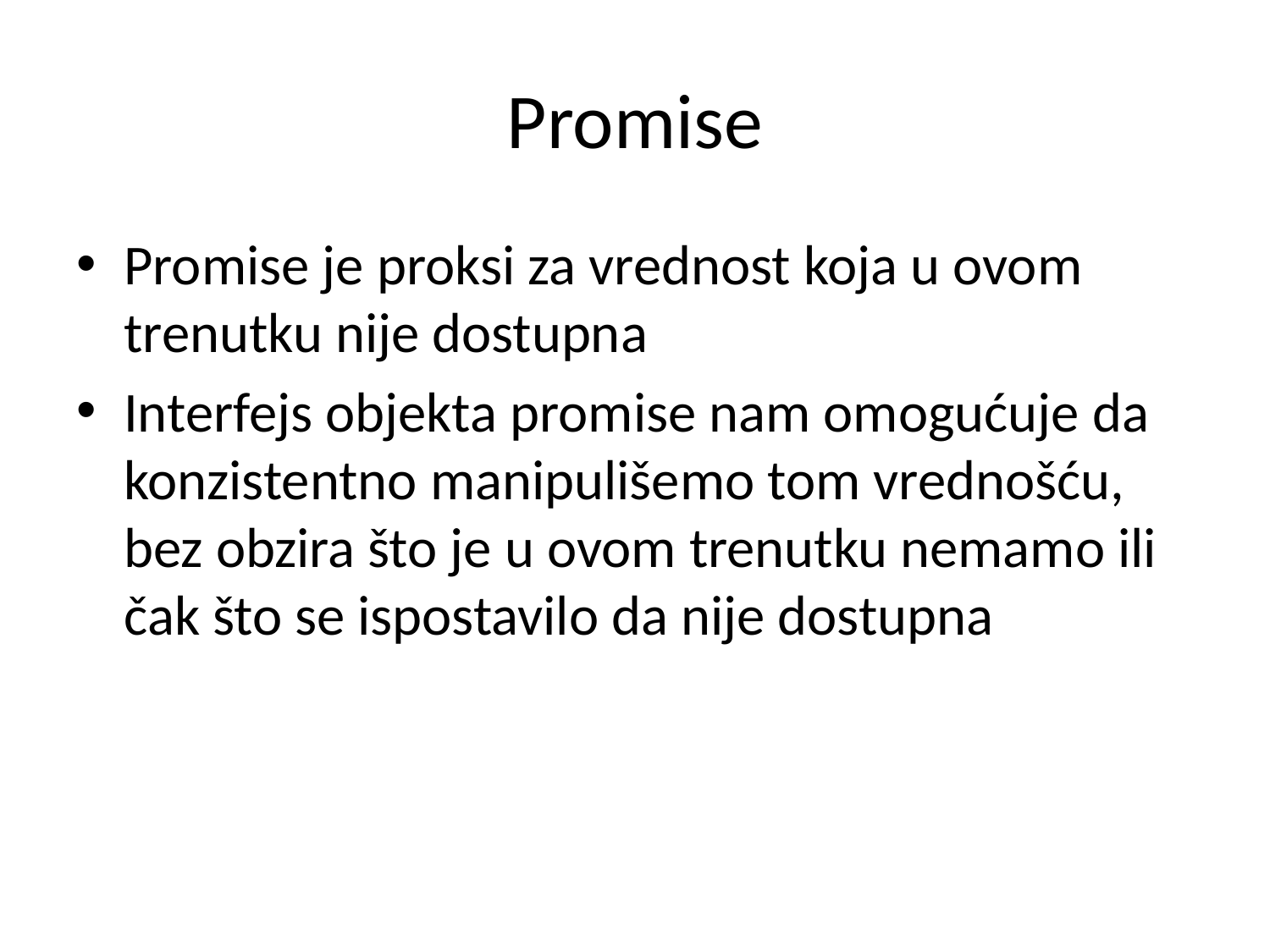

# Promise
Promise je proksi za vrednost koja u ovom trenutku nije dostupna
Interfejs objekta promise nam omogućuje da konzistentno manipulišemo tom vrednošću, bez obzira što je u ovom trenutku nemamo ili čak što se ispostavilo da nije dostupna